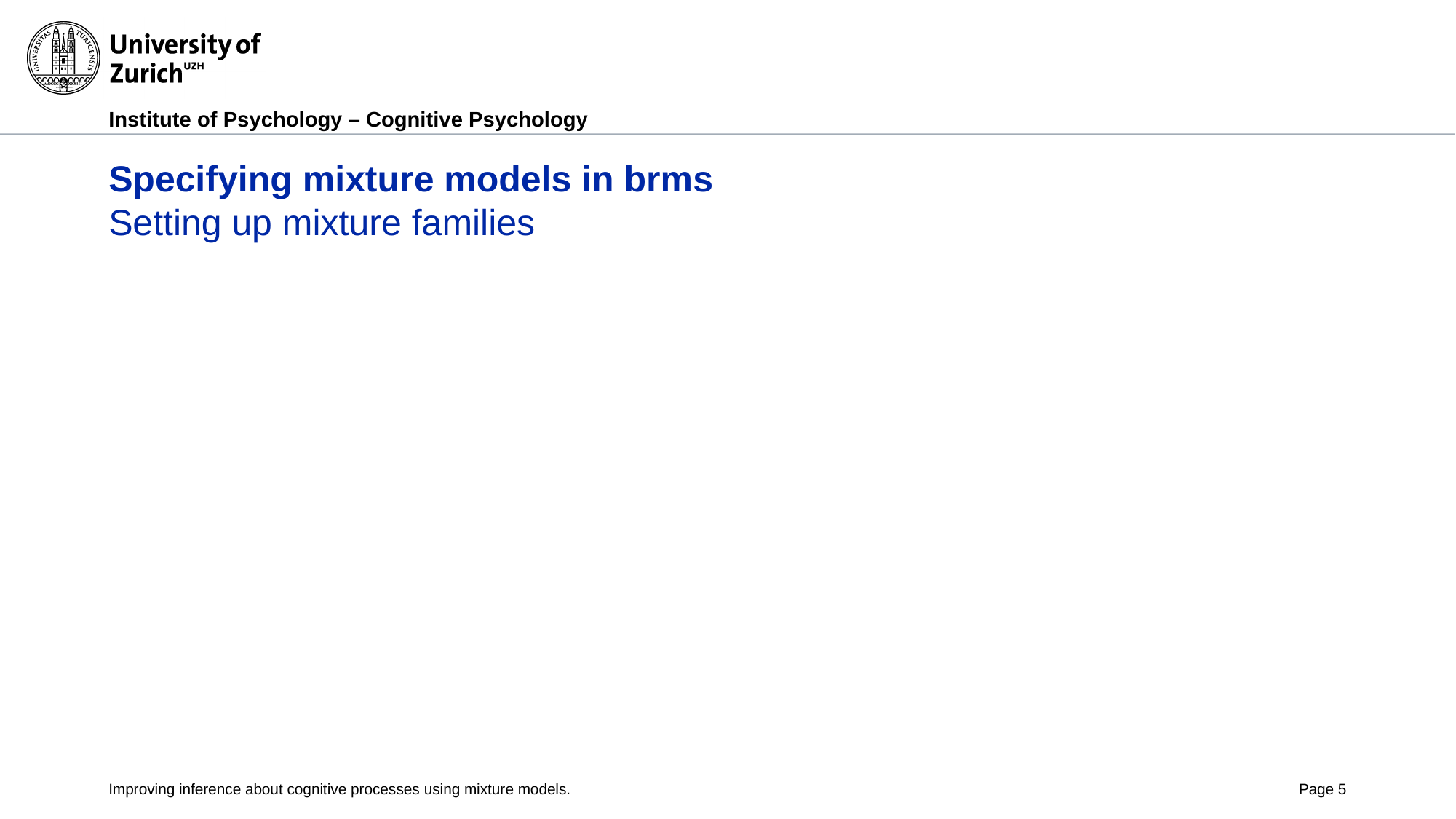

# Specifying mixture models in brms Setting up mixture families

Improving inference about cognitive processes using mixture models.
Page 5